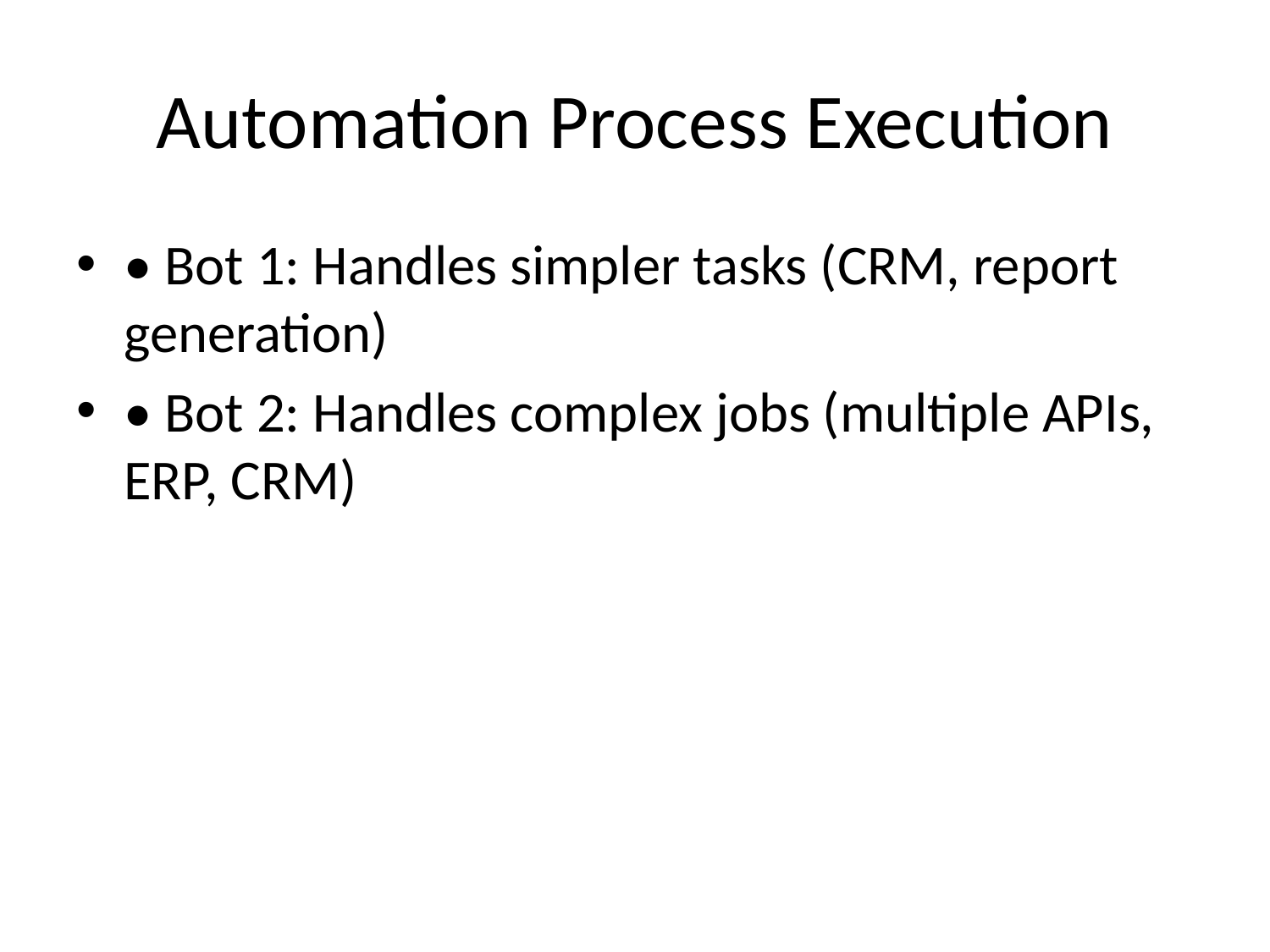

# Automation Process Execution
• Bot 1: Handles simpler tasks (CRM, report generation)
• Bot 2: Handles complex jobs (multiple APIs, ERP, CRM)